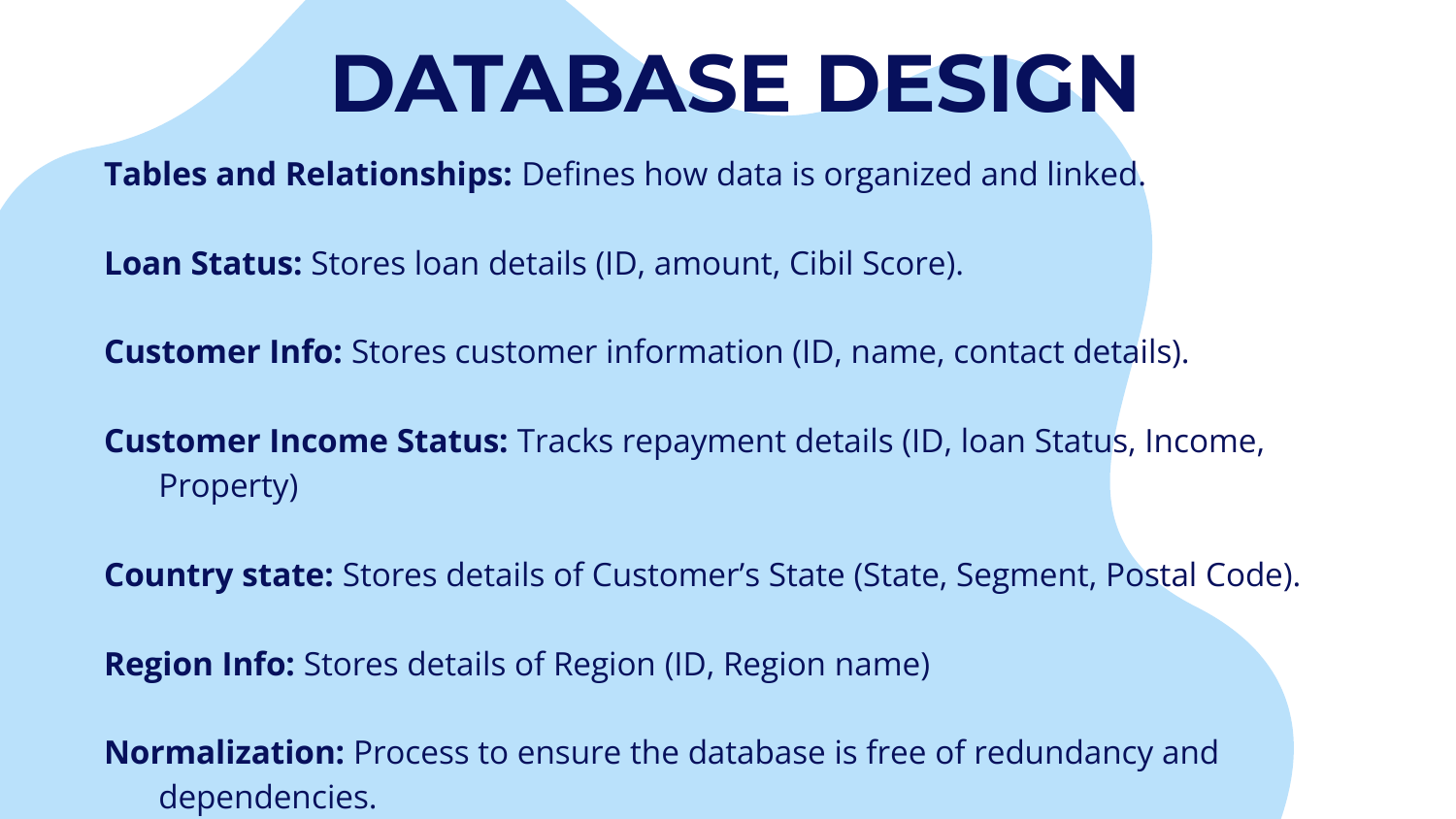

# DATABASE DESIGN
Tables and Relationships: Defines how data is organized and linked.

Loan Status: Stores loan details (ID, amount, Cibil Score).

Customer Info: Stores customer information (ID, name, contact details).

Customer Income Status: Tracks repayment details (ID, loan Status, Income, Property)

Country state: Stores details of Customer’s State (State, Segment, Postal Code).

Region Info: Stores details of Region (ID, Region name)

Normalization: Process to ensure the database is free of redundancy and dependencies.